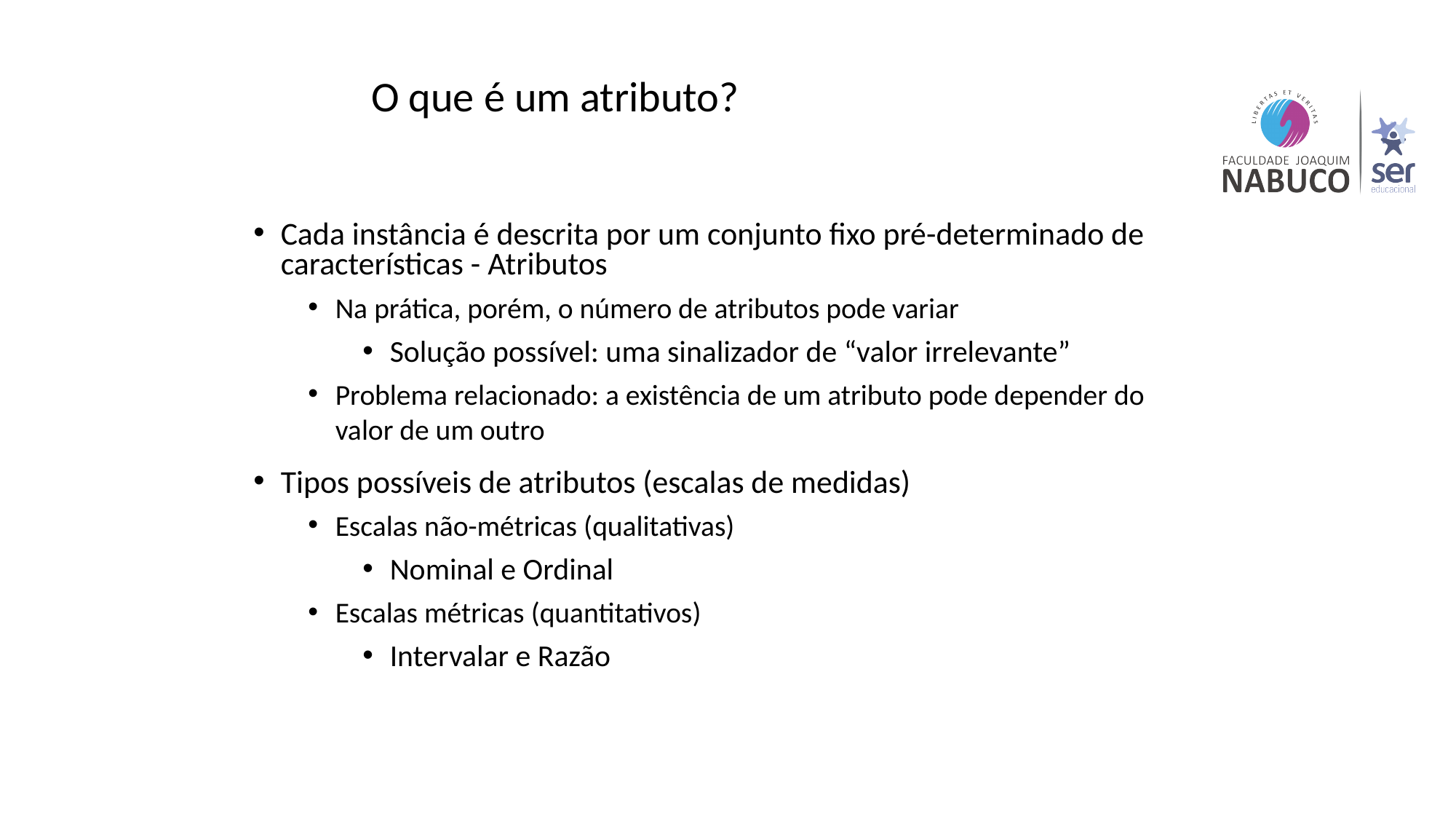

# O que é um atributo?
Cada instância é descrita por um conjunto fixo pré-determinado de características - Atributos
Na prática, porém, o número de atributos pode variar
Solução possível: uma sinalizador de “valor irrelevante”
Problema relacionado: a existência de um atributo pode depender do valor de um outro
Tipos possíveis de atributos (escalas de medidas)
Escalas não-métricas (qualitativas)
Nominal e Ordinal
Escalas métricas (quantitativos)
Intervalar e Razão